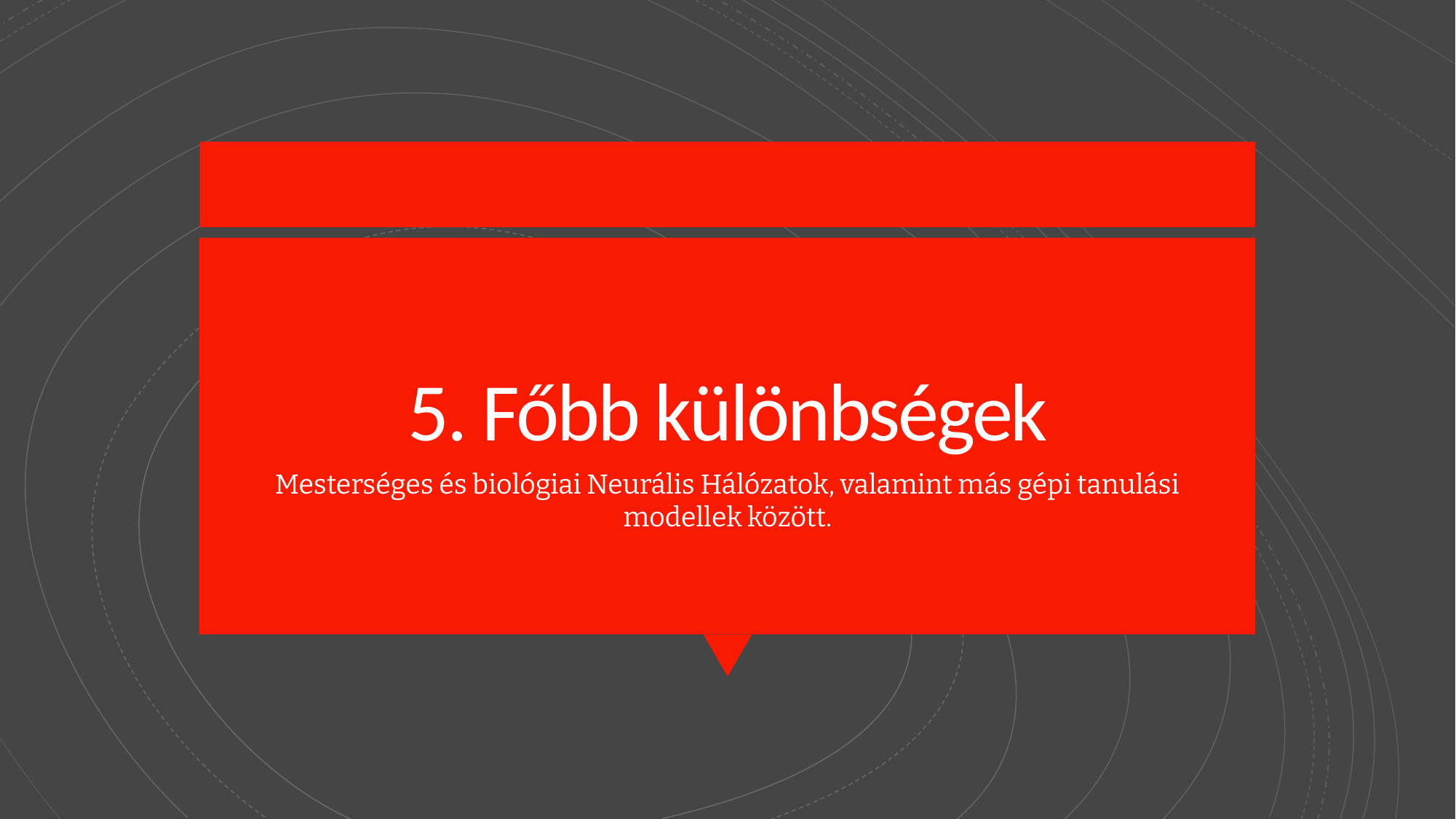

# 5. Főbb különbségek
Mesterséges és biológiai Neurális Hálózatok, valamint más gépi tanulási modellek között.